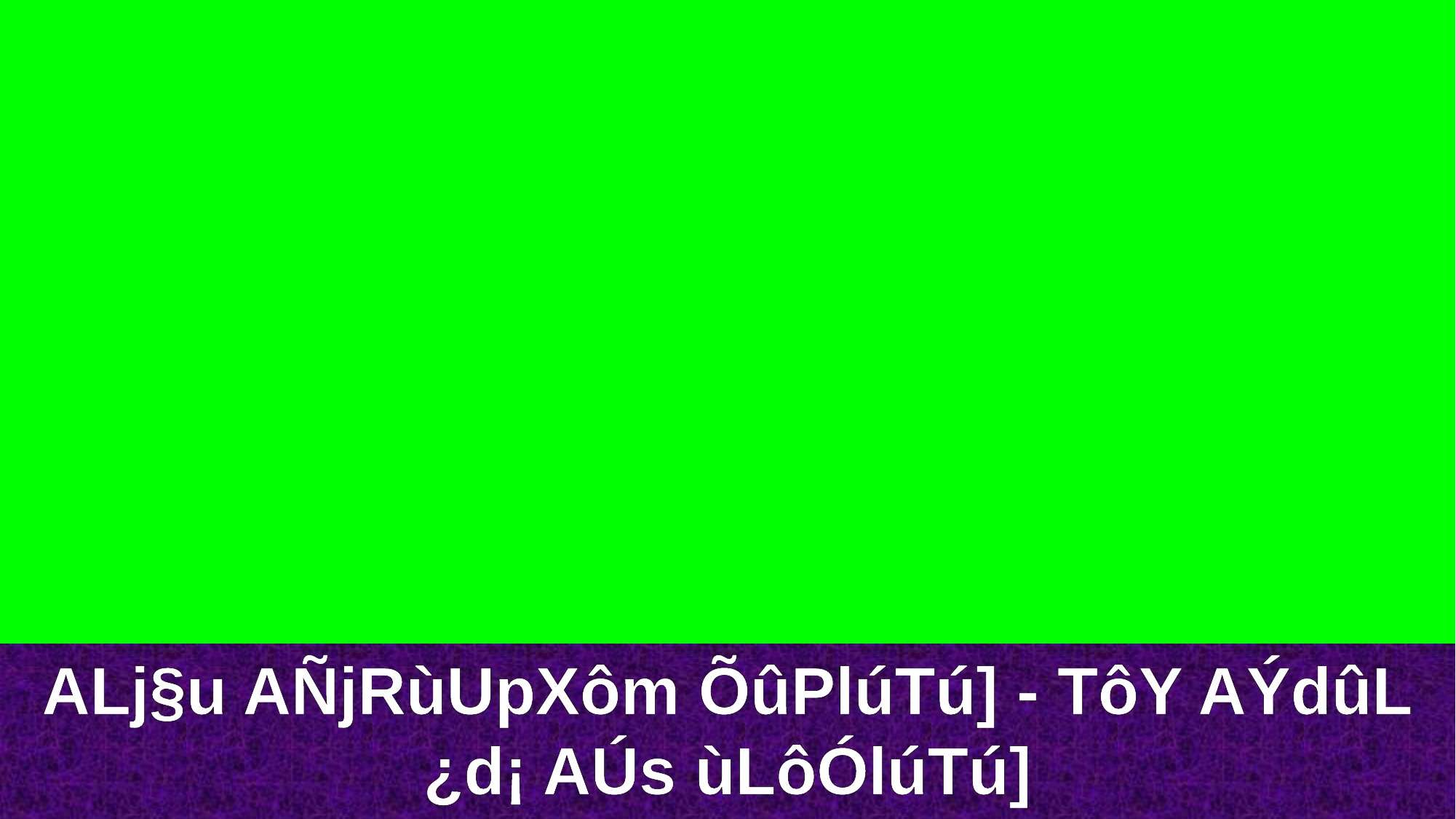

ALj§u AÑjRùUpXôm ÕûPlúTú] - TôY AÝdûL ¿d¡ AÚs ùLôÓlúTú]